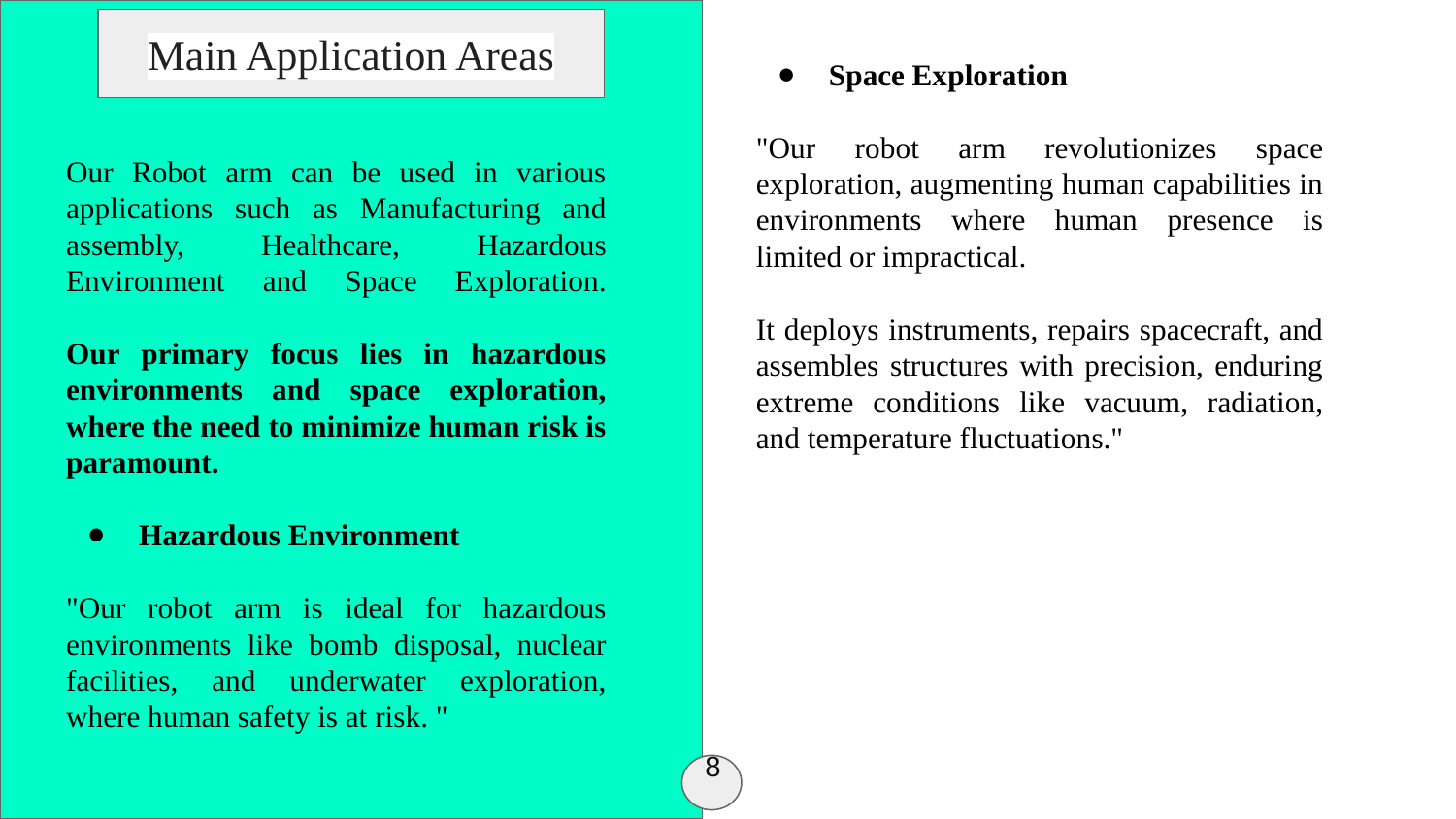

Space Exploration

"Our robot arm revolutionizes space exploration, augmenting human capabilities in environments where human presence is limited or impractical.

It deploys instruments, repairs spacecraft, and assembles structures with precision, enduring extreme conditions like vacuum, radiation, and temperature fluctuations."

Main Application Areas
Our Robot arm can be used in various applications such as Manufacturing and assembly, Healthcare, Hazardous Environment and Space Exploration.
Our primary focus lies in hazardous environments and space exploration, where the need to minimize human risk is paramount.

Hazardous Environment

"Our robot arm is ideal for hazardous environments like bomb disposal, nuclear facilities, and underwater exploration, where human safety is at risk. "
8